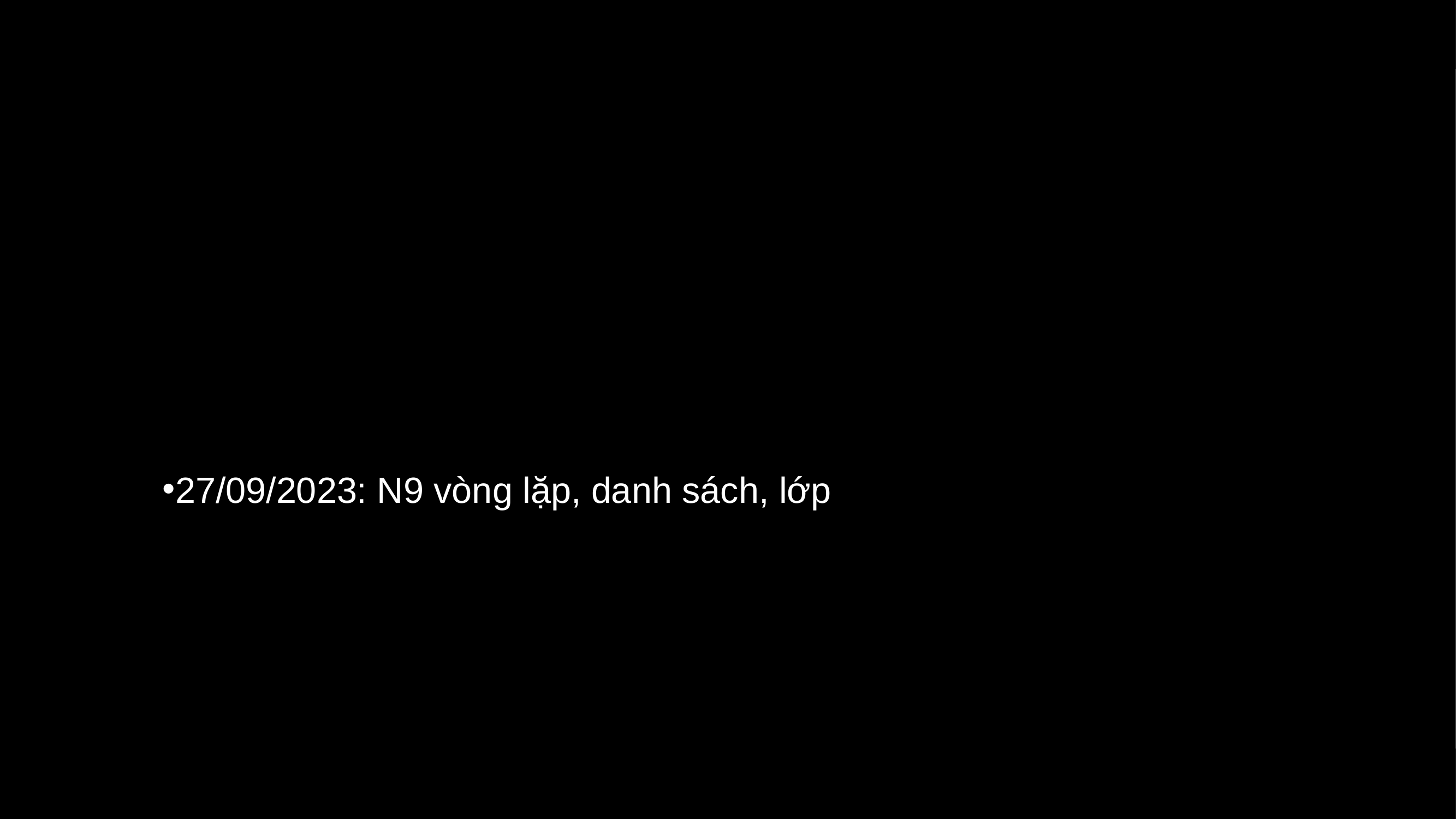

#
27/09/2023: N9 vòng lặp, danh sách, lớp